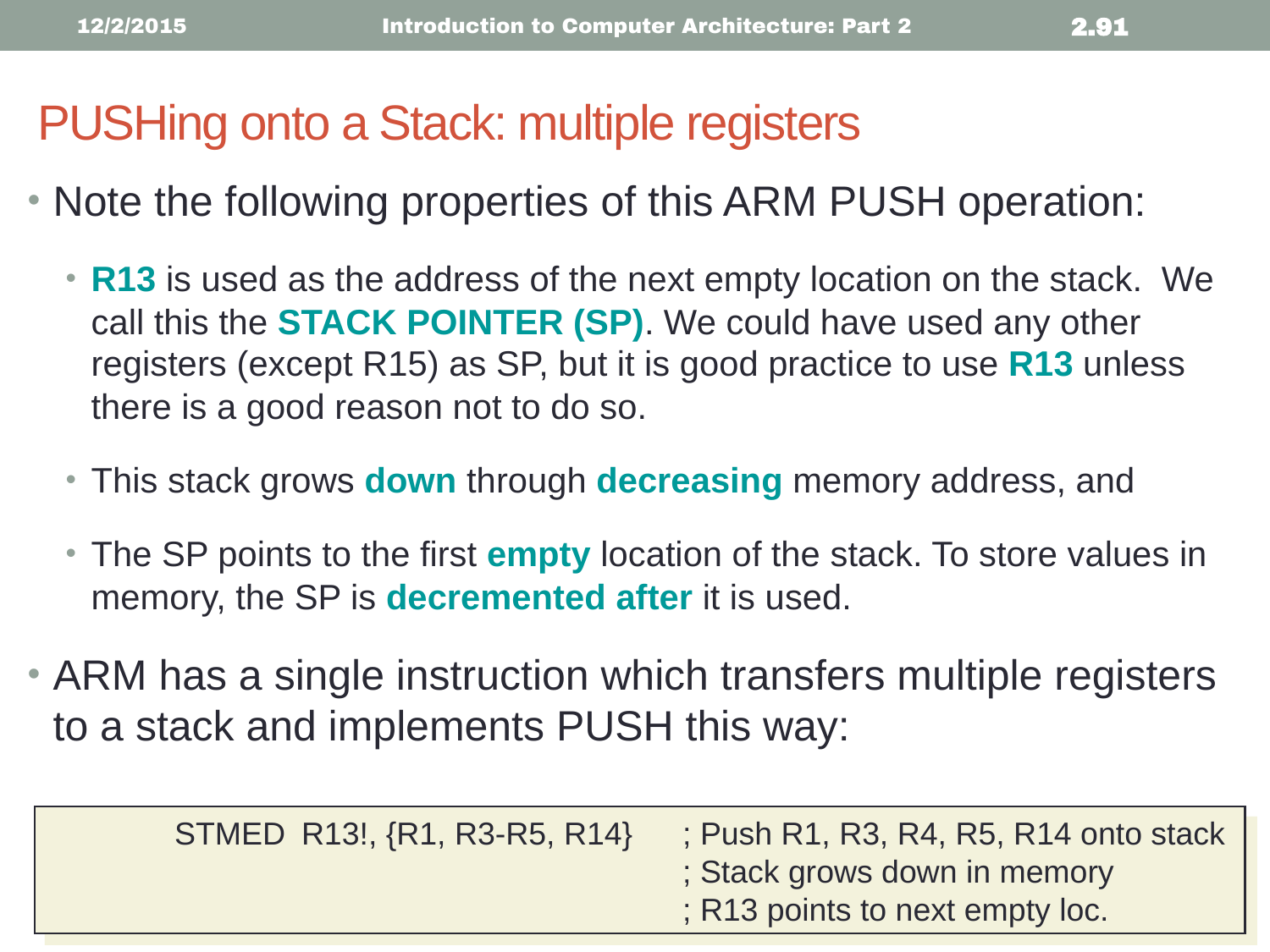

12/2/2015
Introduction to Computer Architecture: Part 2
2.91
# PUSHing onto a Stack: multiple registers
Note the following properties of this ARM PUSH operation:
R13 is used as the address of the next empty location on the stack.  We call this the STACK POINTER (SP). We could have used any other registers (except R15) as SP, but it is good practice to use R13 unless there is a good reason not to do so.
This stack grows down through decreasing memory address, and
The SP points to the first empty location of the stack. To store values in memory, the SP is decremented after it is used.
ARM has a single instruction which transfers multiple registers to a stack and implements PUSH this way:
	STMED	R13!, {R1, R3-R5, R14}	; Push R1, R3, R4, R5, R14 onto stack
					; Stack grows down in memory
					; R13 points to next empty loc.